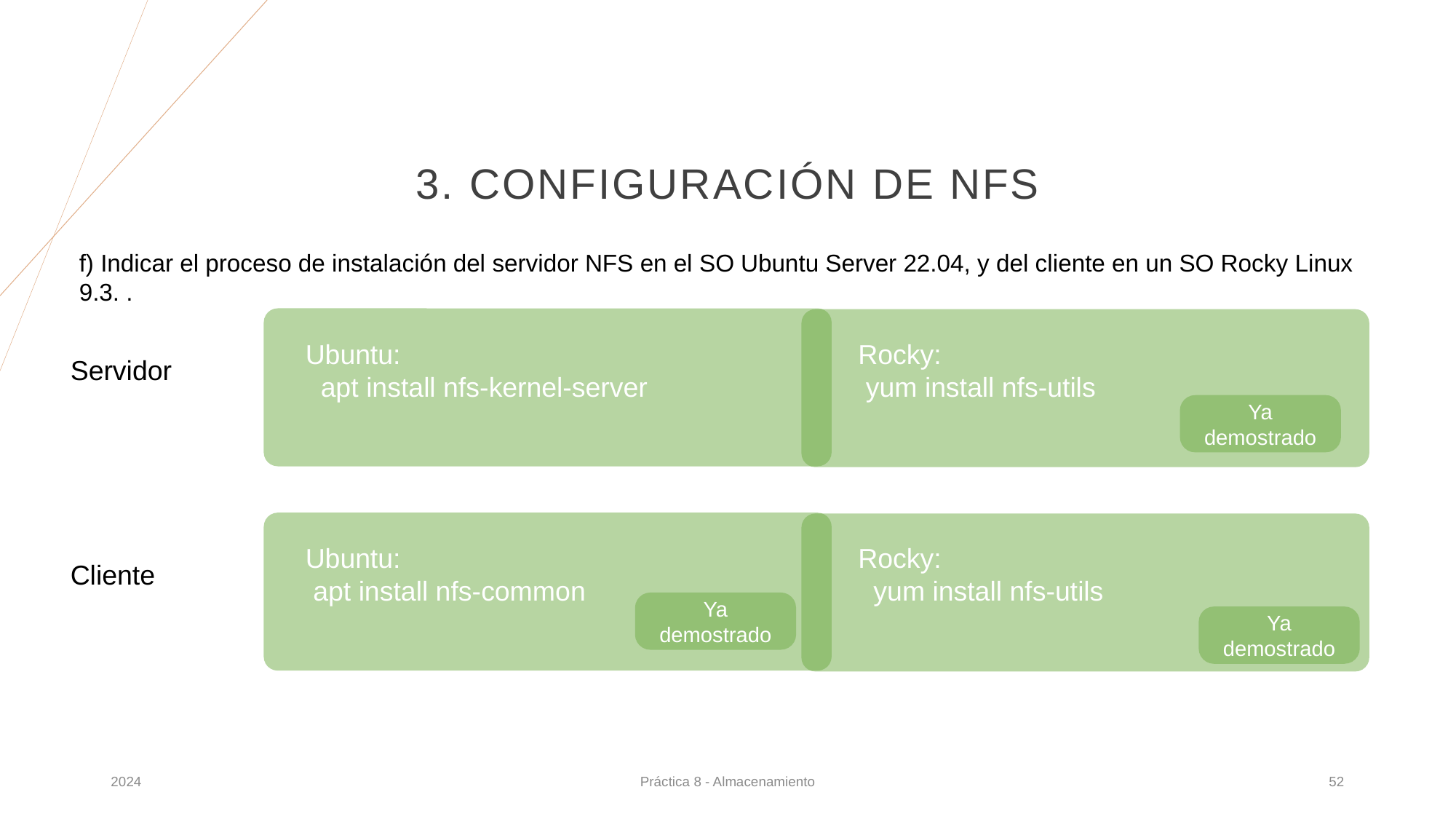

# 3. Configuración de nfs
f) Indicar el proceso de instalación del servidor NFS en el SO Ubuntu Server 22.04, y del cliente en un SO Rocky Linux 9.3. .

Ubuntu:
  apt install nfs-kernel-server
Rocky:
 yum install nfs-utils
Servidor
Ya demostrado

Ubuntu:
 apt install nfs-common
Rocky:
  yum install nfs-utils
Cliente
Ya demostrado
Ya demostrado
2024
Práctica 8 - Almacenamiento
52